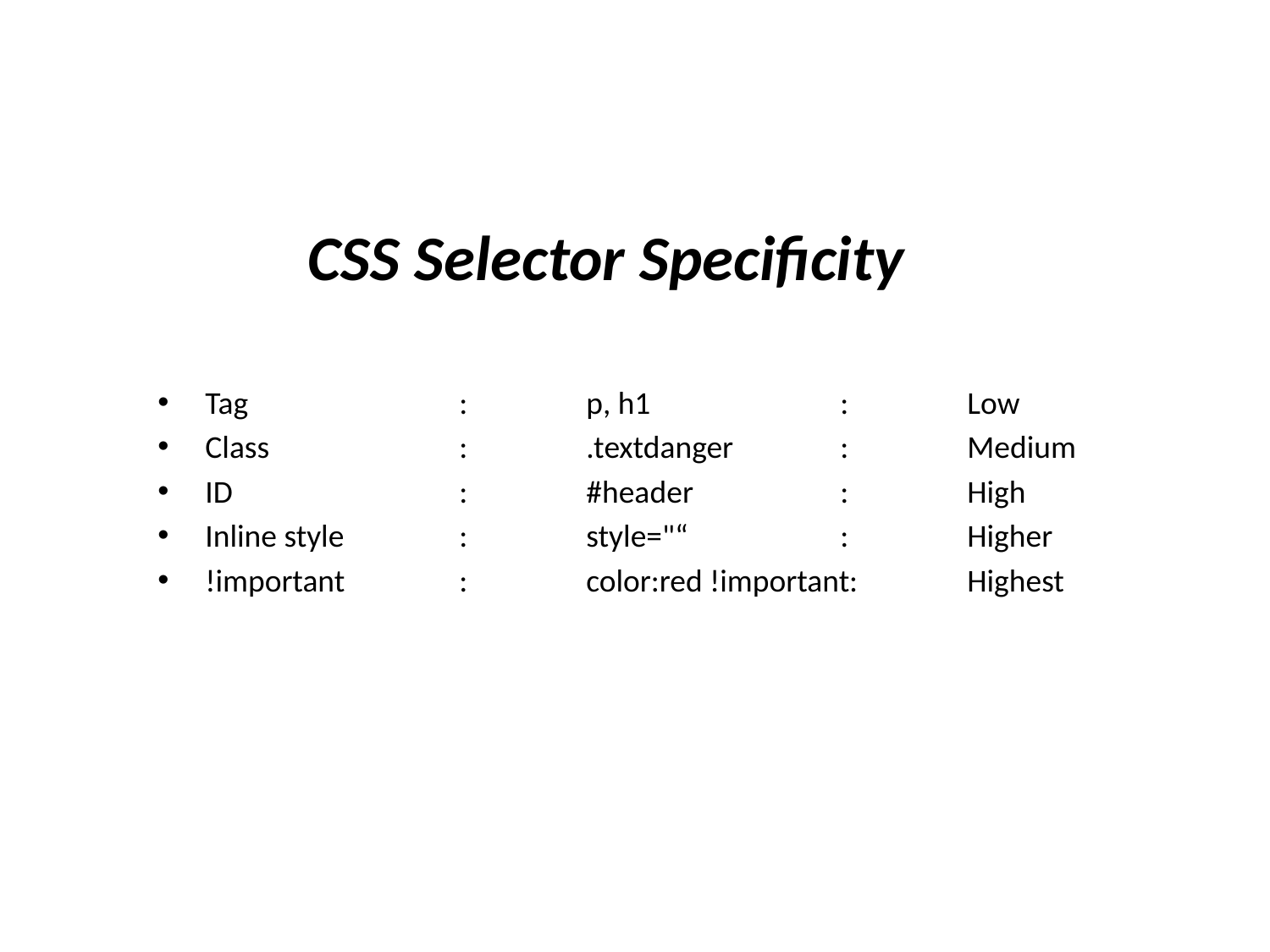

# CSS Selector Specificity
Tag		:	p, h1		:	Low
Class		:	.textdanger	:	Medium
ID		:	#header		:	High
Inline style	:	style="“		:	Higher
!important	:	color:red !important:	Highest